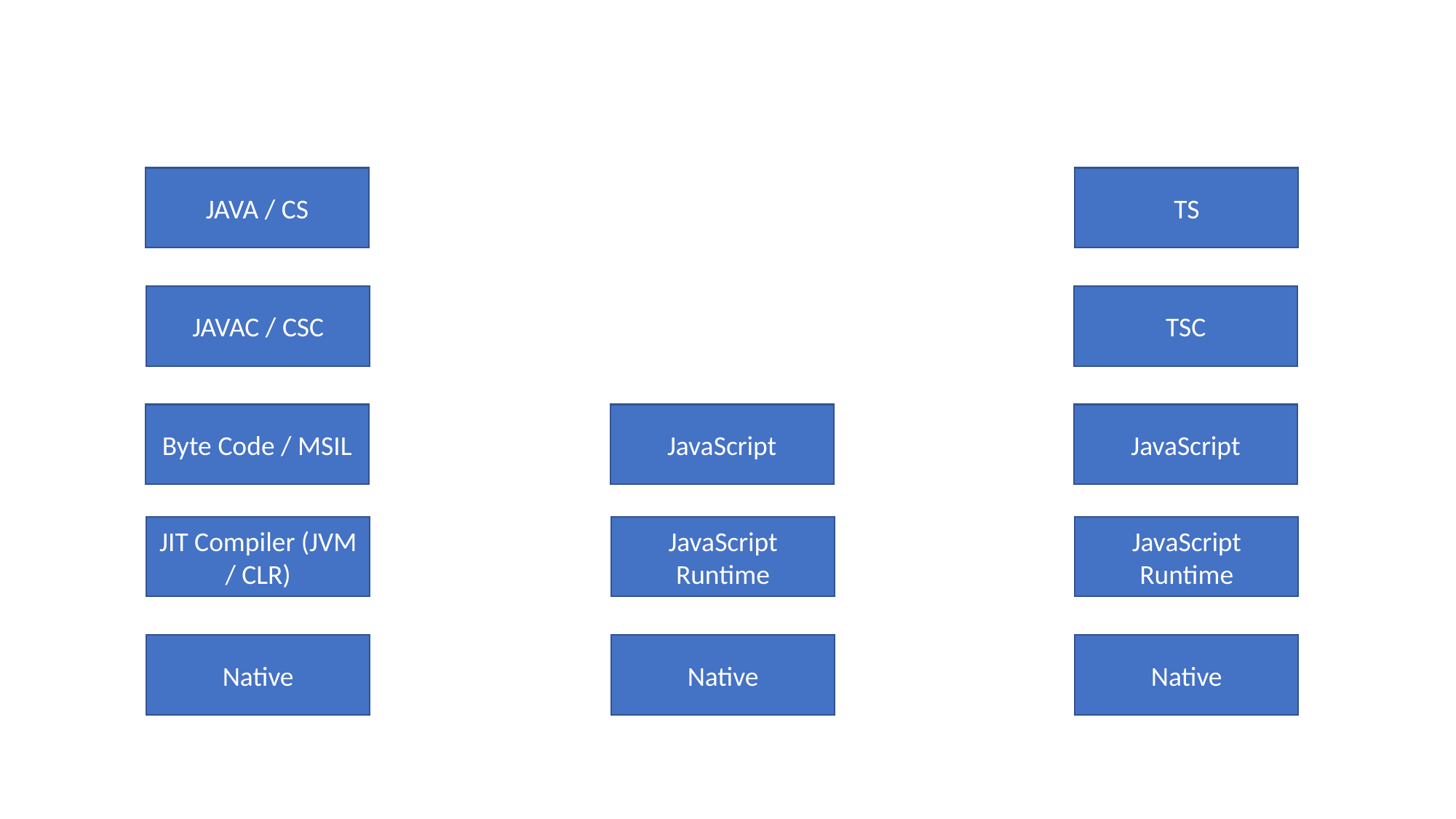

JAVA / CS
TS
TSC
JAVAC / CSC
Byte Code / MSIL
JavaScript
JavaScript
JIT Compiler (JVM / CLR)
JavaScript Runtime
JavaScript Runtime
Native
Native
Native